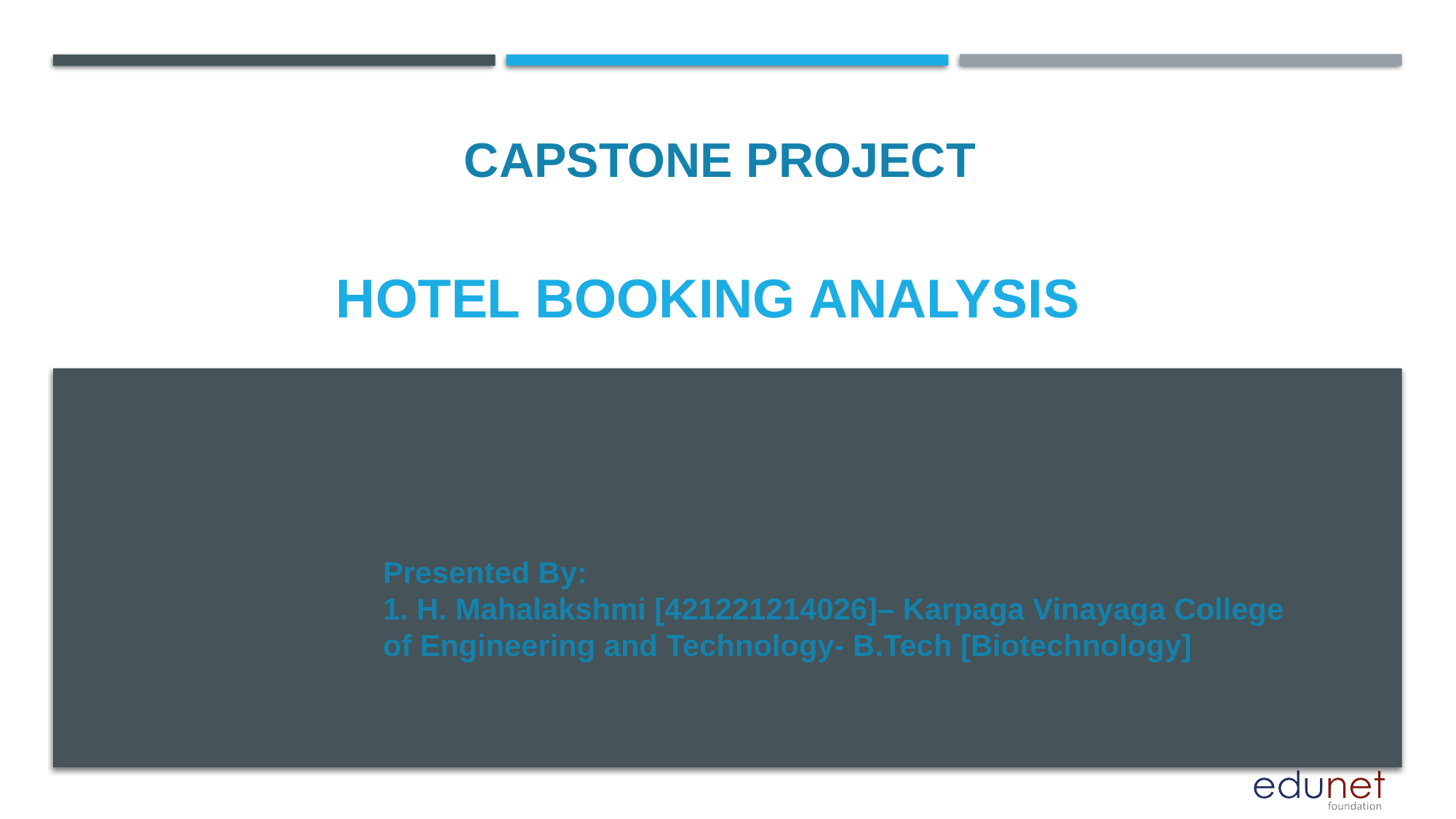

CAPSTONE PROJECT
# HOTEL BOOKING ANALYSIS
Presented By:
1. H. Mahalakshmi [421221214026]– Karpaga Vinayaga College of Engineering and Technology- B.Tech [Biotechnology]